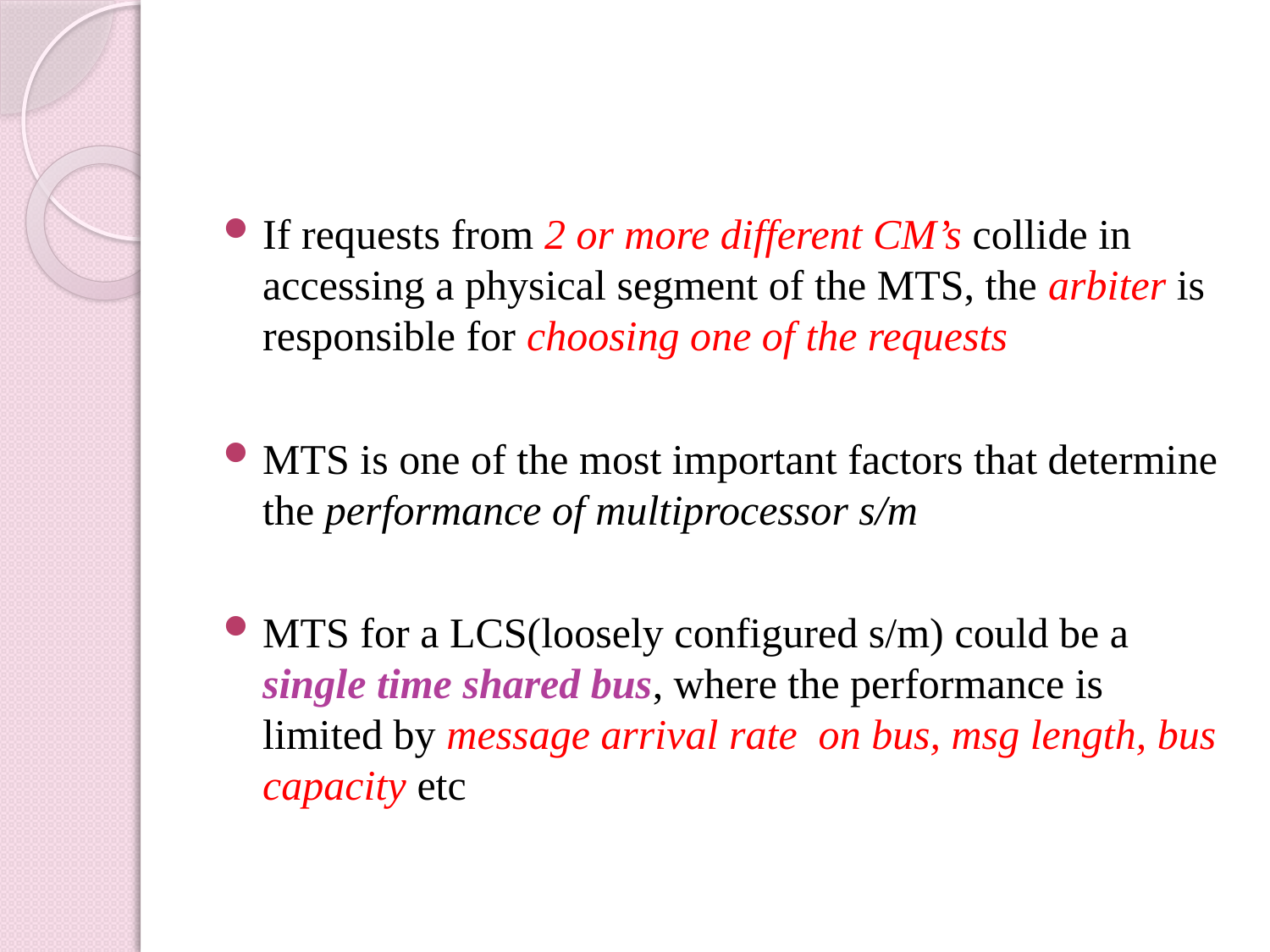

#
If requests from 2 or more different CM’s collide in accessing a physical segment of the MTS, the arbiter is responsible for choosing one of the requests

MTS is one of the most important factors that determine the performance of multiprocessor s/m

MTS for a LCS(loosely configured s/m) could be a single time shared bus, where the performance is limited by message arrival rate  on bus, msg length, bus capacity etc